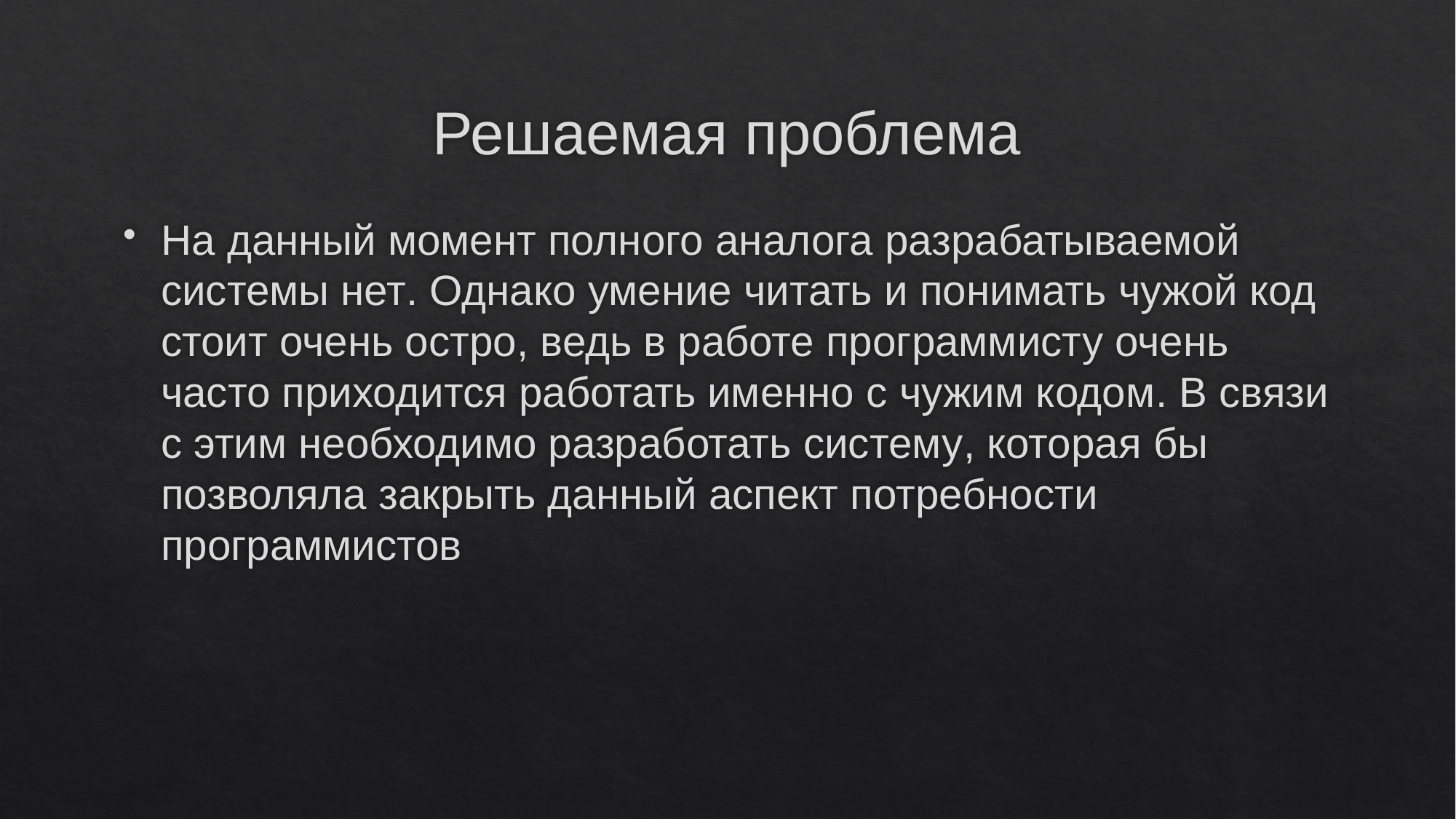

# Решаемая проблема
На данный момент полного аналога разрабатываемой системы нет. Однако умение читать и понимать чужой код стоит очень остро, ведь в работе программисту очень часто приходится работать именно с чужим кодом. В связи с этим необходимо разработать систему, которая бы позволяла закрыть данный аспект потребности программистов